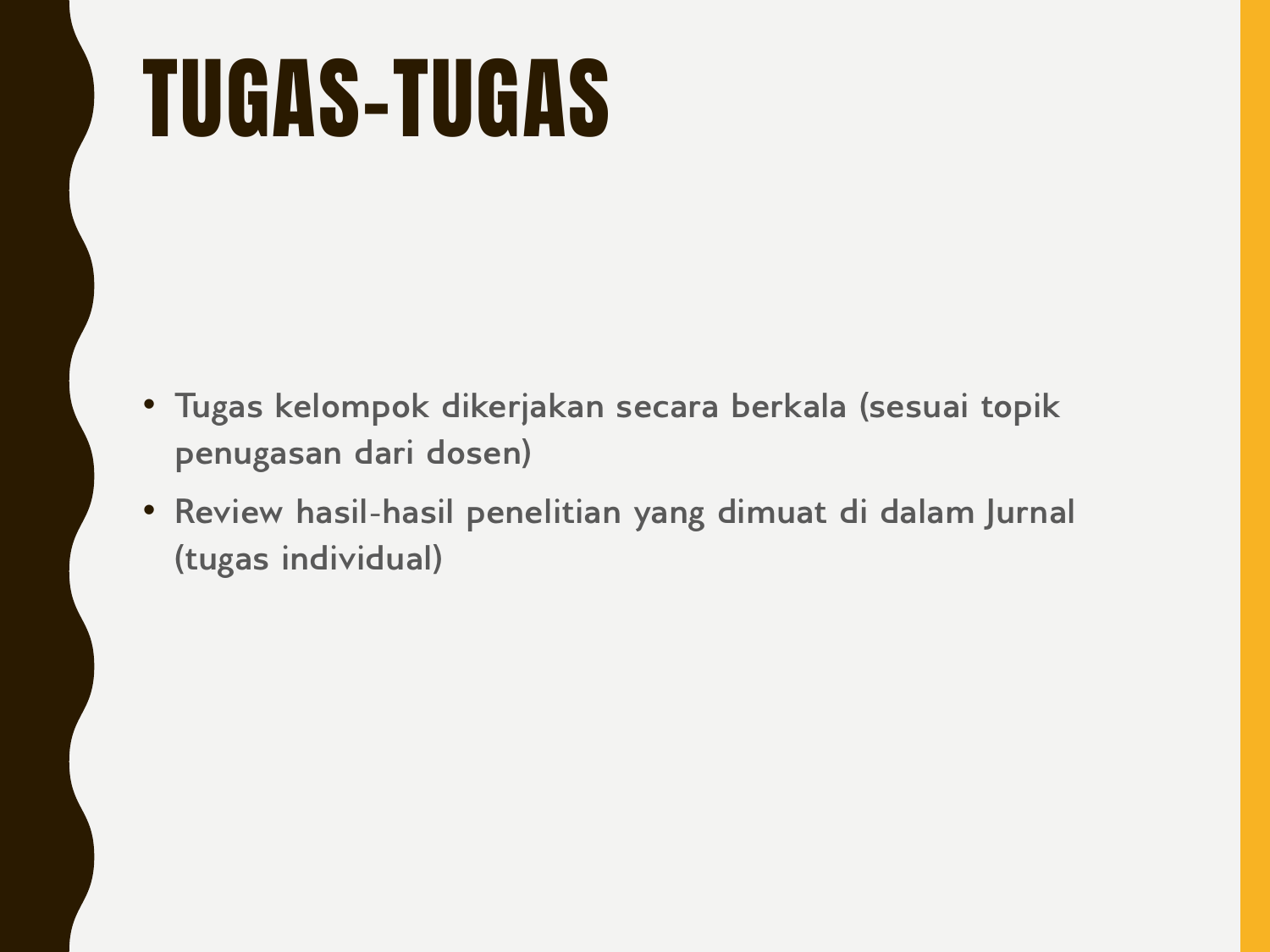

# TUGAS-TUGAS

Tugas kelompok dikerjakan secara berkala (sesuai topik penugasan dari dosen)
Review hasil-hasil penelitian yang dimuat di dalam Jurnal (tugas individual)